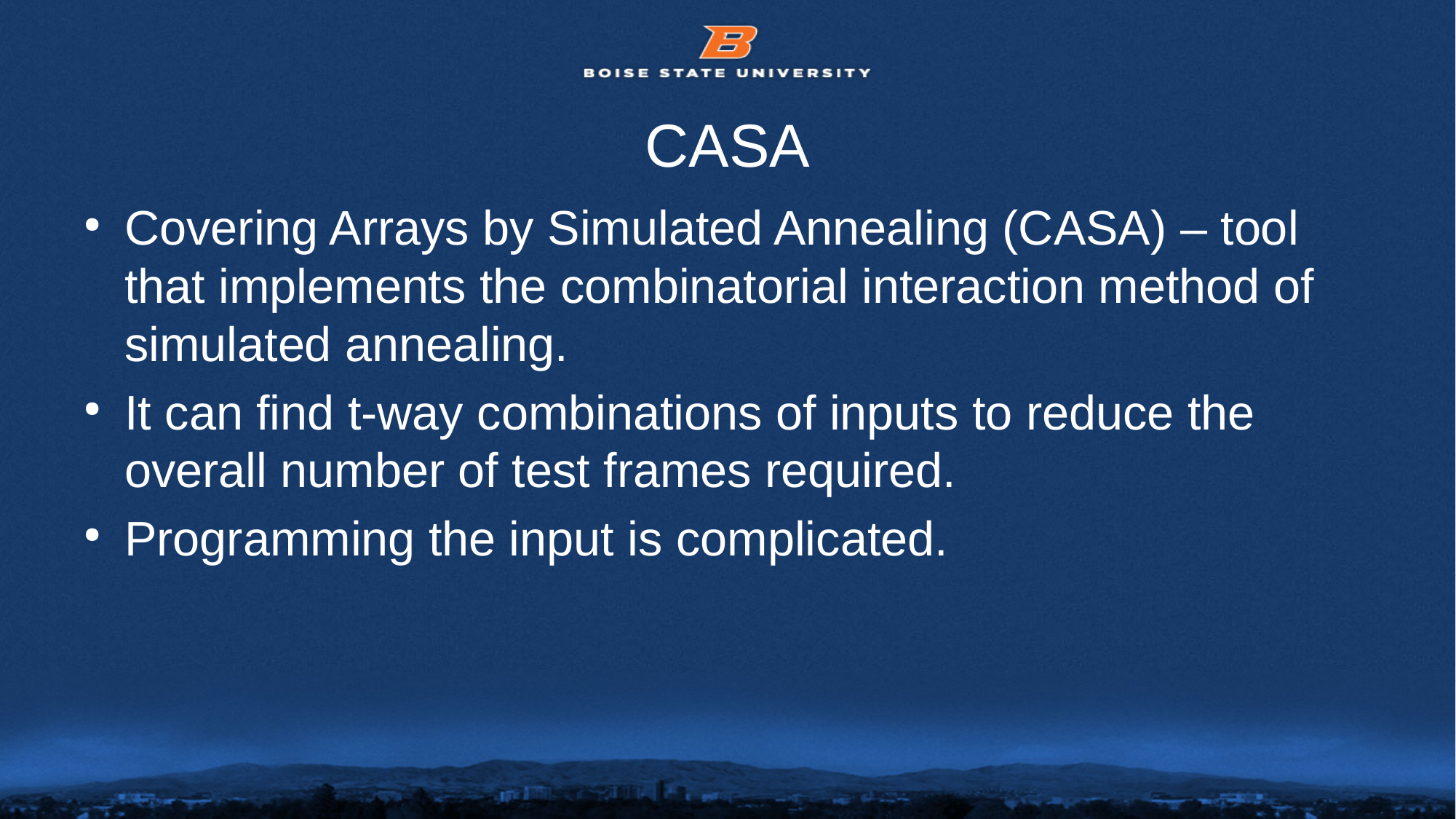

CASA
Covering Arrays by Simulated Annealing (CASA) – tool that implements the combinatorial interaction method of simulated annealing.
It can find t-way combinations of inputs to reduce the overall number of test frames required.
Programming the input is complicated.